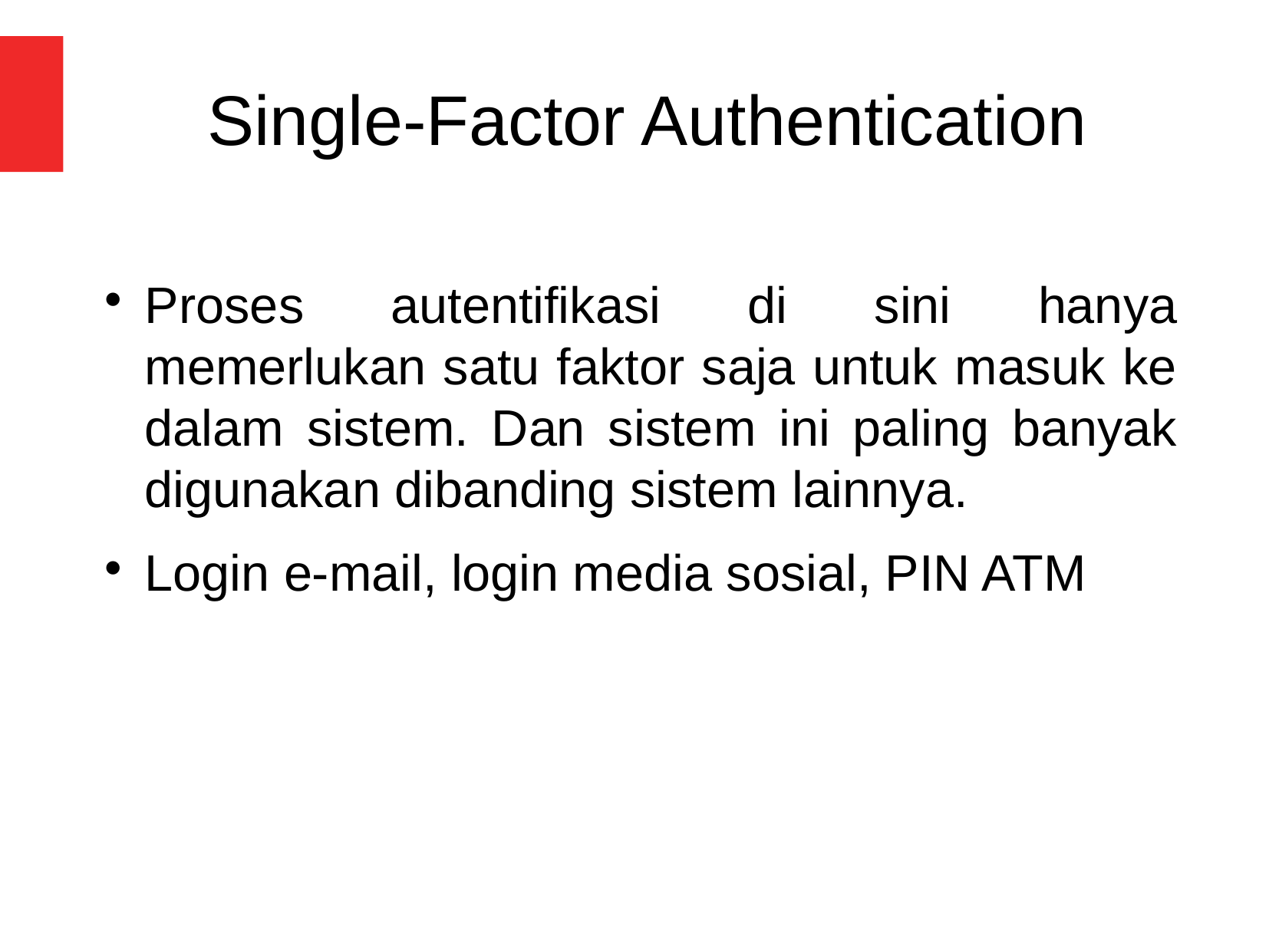

Single-Factor Authentication
Proses autentifikasi di sini hanya memerlukan satu faktor saja untuk masuk ke dalam sistem. Dan sistem ini paling banyak digunakan dibanding sistem lainnya.
Login e-mail, login media sosial, PIN ATM